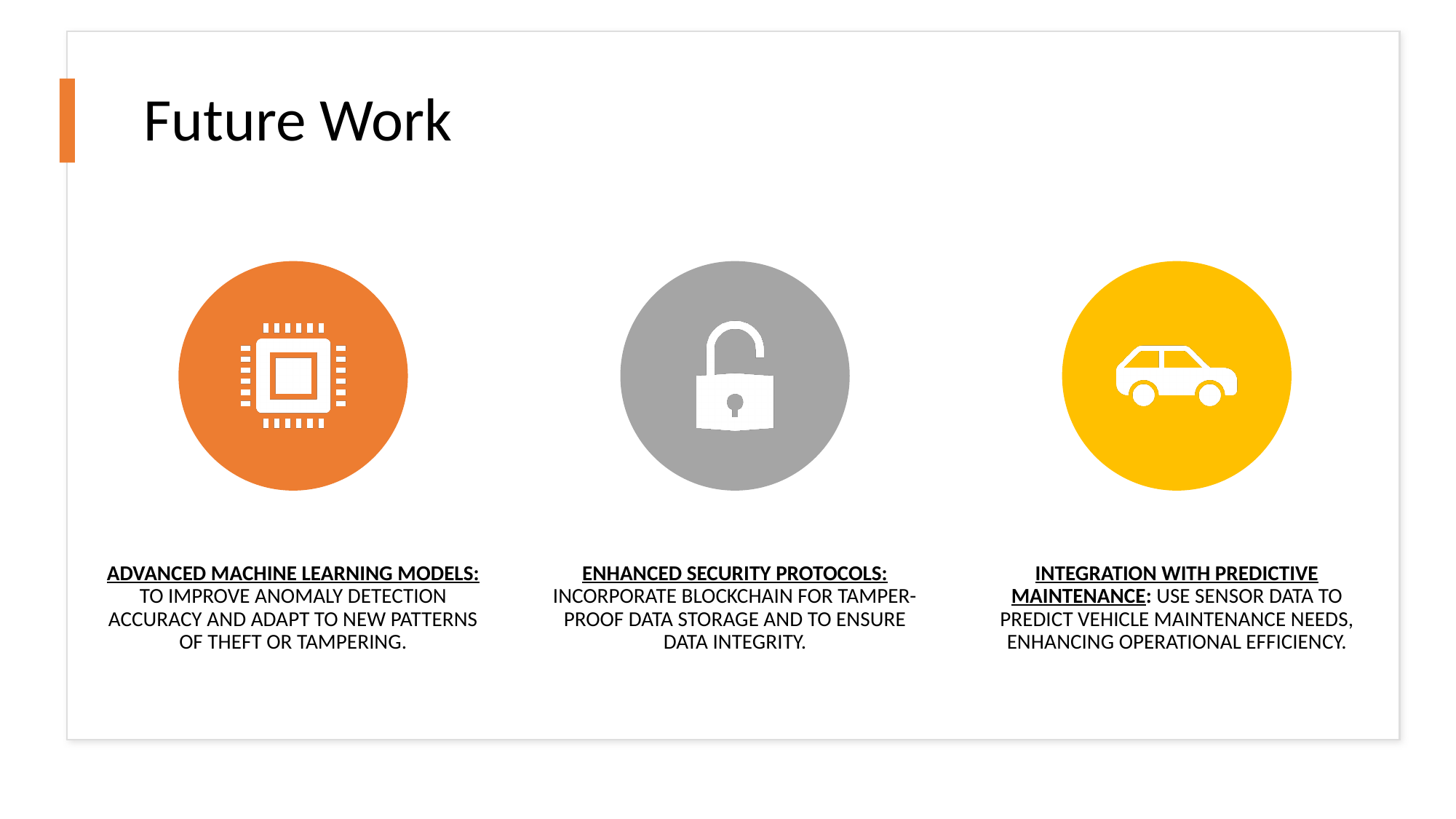

Future Work

Advanced Machine Learning Models: To improve anomaly detection accuracy and adapt to new patterns of theft or tampering.
Enhanced Security Protocols: Incorporate blockchain for tamper-proof data storage and to ensure data integrity.
Integration with Predictive Maintenance: Use sensor data to predict vehicle maintenance needs, enhancing operational efficiency.